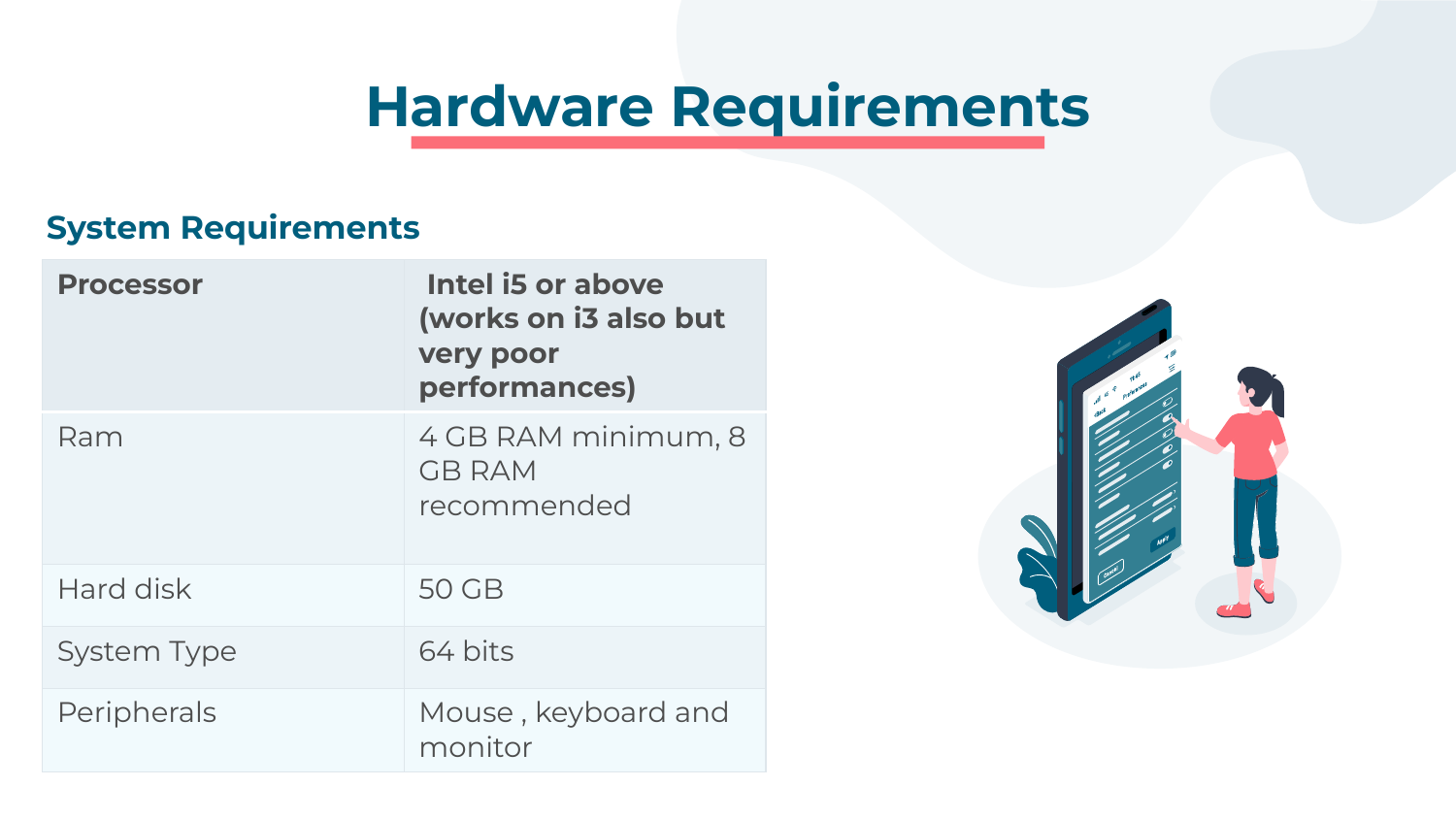

# Hardware Requirements

System Requirements
| Processor | Intel i5 or above (works on i3 also but very poor performances) |
| --- | --- |
| Ram | 4 GB RAM minimum, 8 GB RAM recommended |
| Hard disk | 50 GB |
| System Type | 64 bits |
| Peripherals | Mouse , keyboard and monitor |